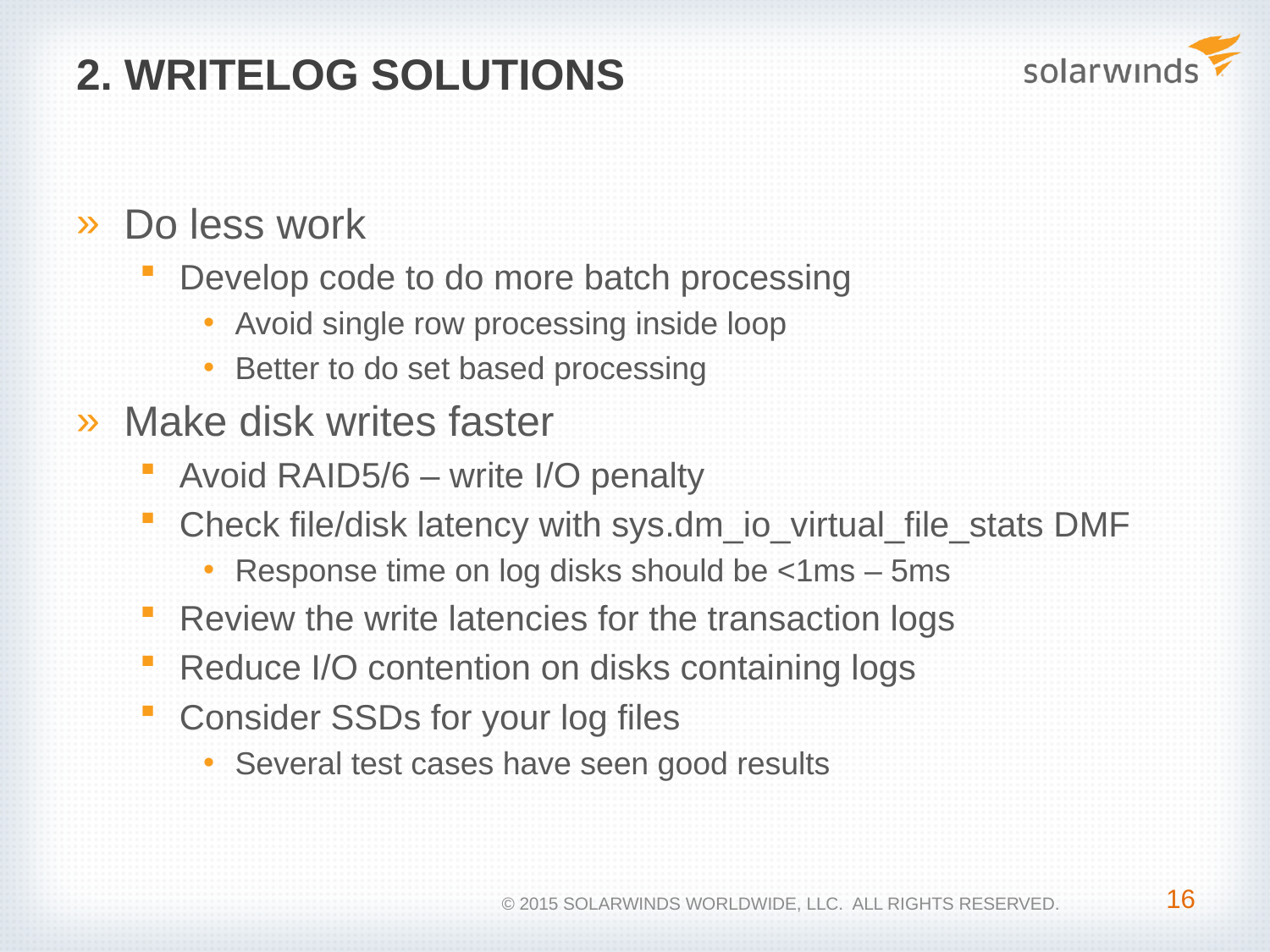

# 2. WRITELOG Solutions
Do less work
Develop code to do more batch processing
Avoid single row processing inside loop
Better to do set based processing
Make disk writes faster
Avoid RAID5/6 – write I/O penalty
Check file/disk latency with sys.dm_io_virtual_file_stats DMF
Response time on log disks should be <1ms – 5ms
Review the write latencies for the transaction logs
Reduce I/O contention on disks containing logs
Consider SSDs for your log files
Several test cases have seen good results
16